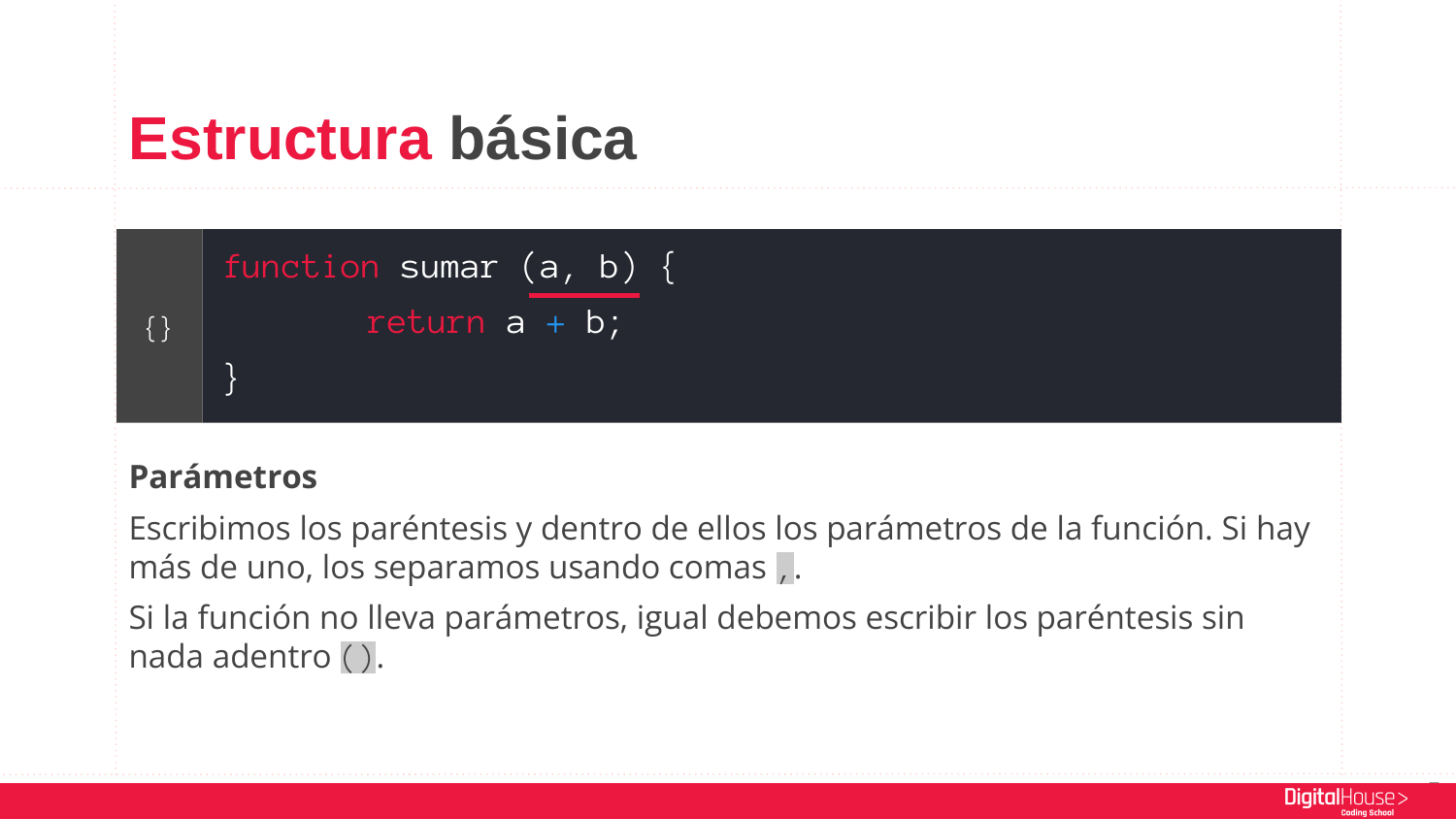

Estructura básica
function sumar (a, b) {
	return a + b;
}
{}
Parámetros
Escribimos los paréntesis y dentro de ellos los parámetros de la función. Si hay más de uno, los separamos usando comas ,.
Si la función no lleva parámetros, igual debemos escribir los paréntesis sin nada adentro ().